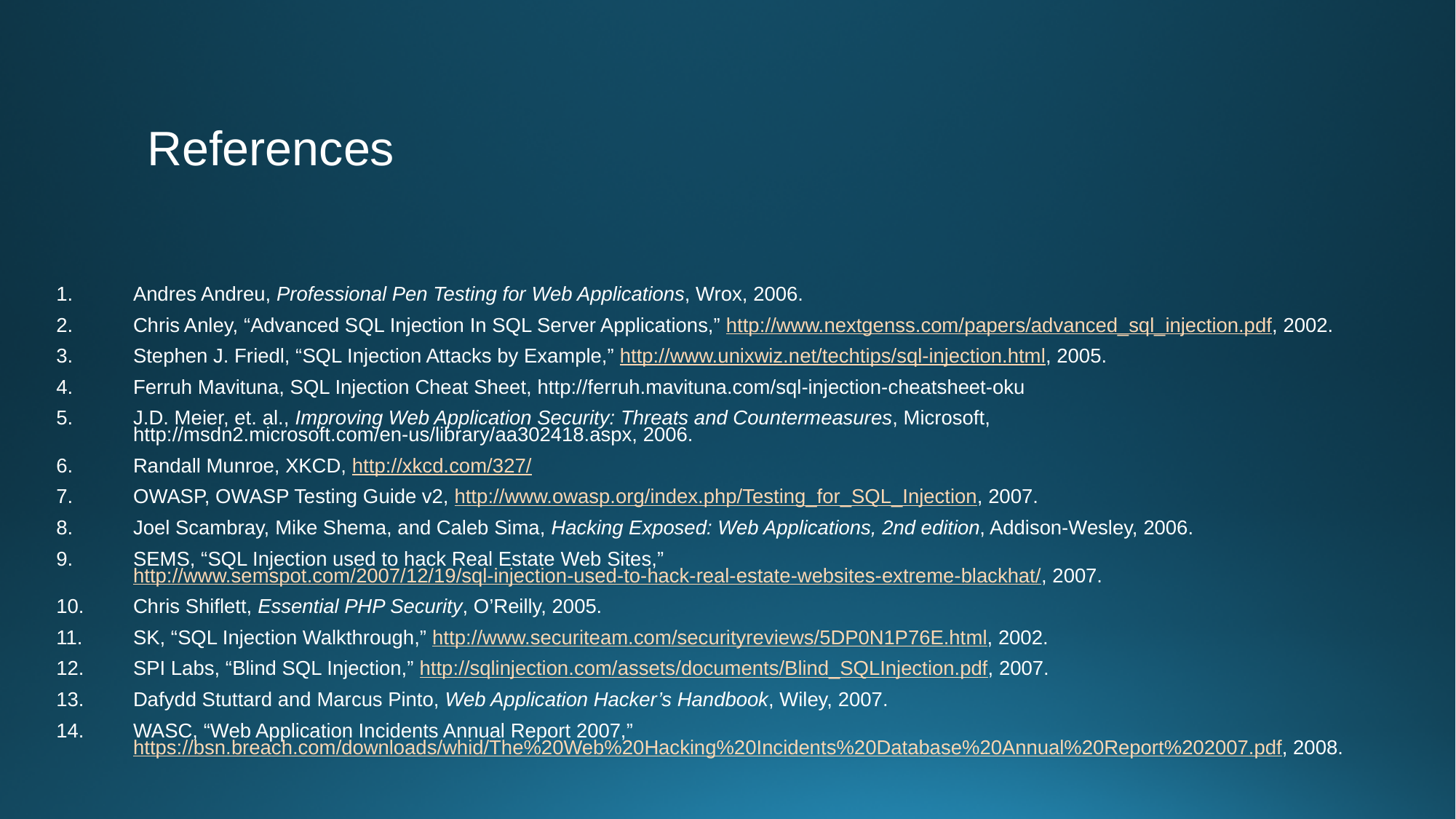

# References
Andres Andreu, Professional Pen Testing for Web Applications, Wrox, 2006.
Chris Anley, “Advanced SQL Injection In SQL Server Applications,” http://www.nextgenss.com/papers/advanced_sql_injection.pdf, 2002.
Stephen J. Friedl, “SQL Injection Attacks by Example,” http://www.unixwiz.net/techtips/sql-injection.html, 2005.
Ferruh Mavituna, SQL Injection Cheat Sheet, http://ferruh.mavituna.com/sql-injection-cheatsheet-oku
J.D. Meier, et. al., Improving Web Application Security: Threats and Countermeasures, Microsoft, http://msdn2.microsoft.com/en-us/library/aa302418.aspx, 2006.
Randall Munroe, XKCD, http://xkcd.com/327/
OWASP, OWASP Testing Guide v2, http://www.owasp.org/index.php/Testing_for_SQL_Injection, 2007.
Joel Scambray, Mike Shema, and Caleb Sima, Hacking Exposed: Web Applications, 2nd edition, Addison-Wesley, 2006.
SEMS, “SQL Injection used to hack Real Estate Web Sites,” http://www.semspot.com/2007/12/19/sql-injection-used-to-hack-real-estate-websites-extreme-blackhat/, 2007.
Chris Shiflett, Essential PHP Security, O’Reilly, 2005.
SK, “SQL Injection Walkthrough,” http://www.securiteam.com/securityreviews/5DP0N1P76E.html, 2002.
SPI Labs, “Blind SQL Injection,” http://sqlinjection.com/assets/documents/Blind_SQLInjection.pdf, 2007.
Dafydd Stuttard and Marcus Pinto, Web Application Hacker’s Handbook, Wiley, 2007.
WASC, “Web Application Incidents Annual Report 2007,” https://bsn.breach.com/downloads/whid/The%20Web%20Hacking%20Incidents%20Database%20Annual%20Report%202007.pdf, 2008.